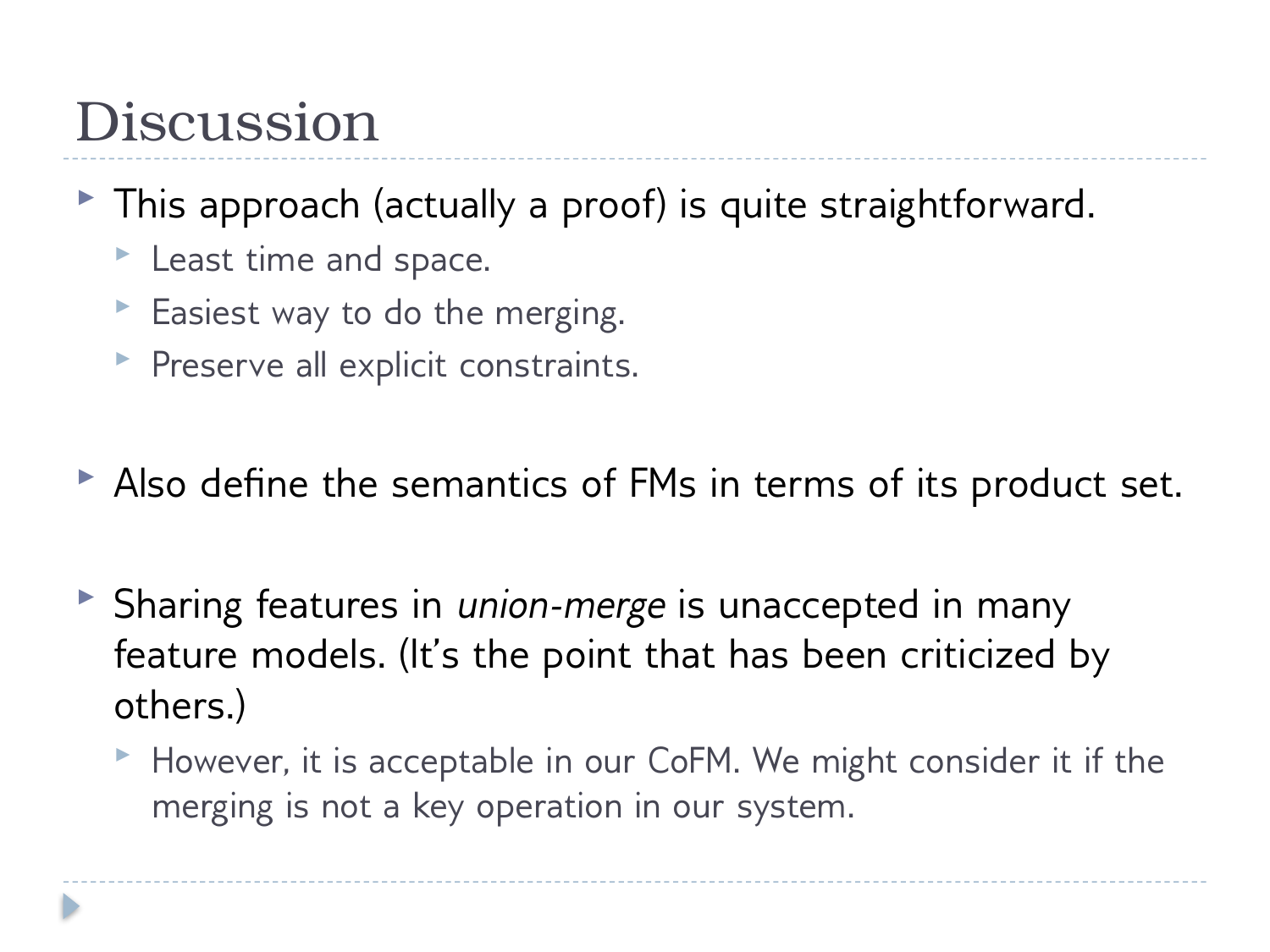

# Discussion
This approach (actually a proof) is quite straightforward.
Least time and space.
Easiest way to do the merging.
Preserve all explicit constraints.

Also define the semantics of FMs in terms of its product set.

Sharing features in union-merge is unaccepted in many feature models. (It’s the point that has been criticized by others.)
However, it is acceptable in our CoFM. We might consider it if the merging is not a key operation in our system.